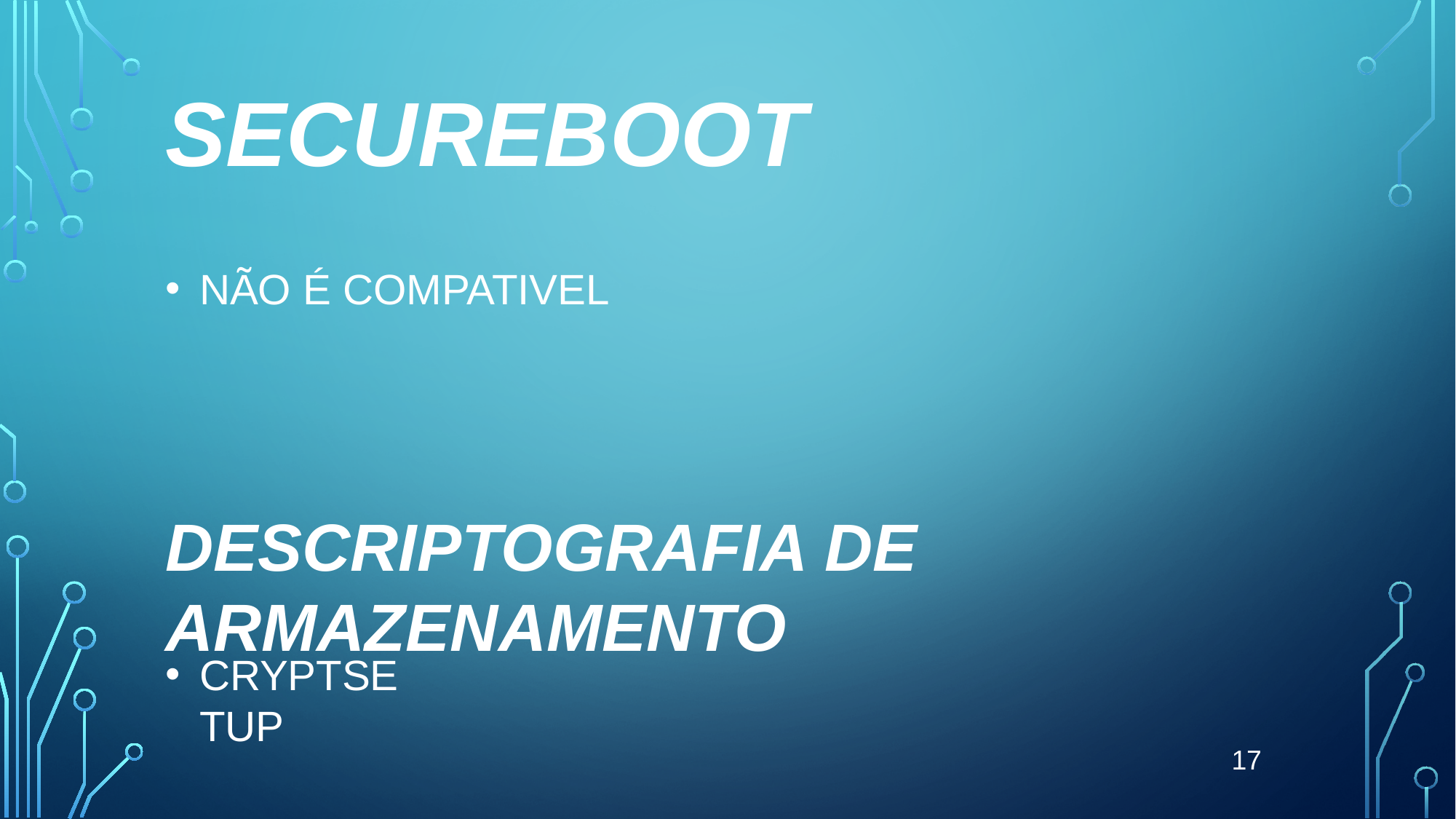

SECUREBOOT
NÃO É COMPATIVEL
DESCRIPTOGRAFIA DE ARMAZENAMENTO
CRYPTSETUP
17